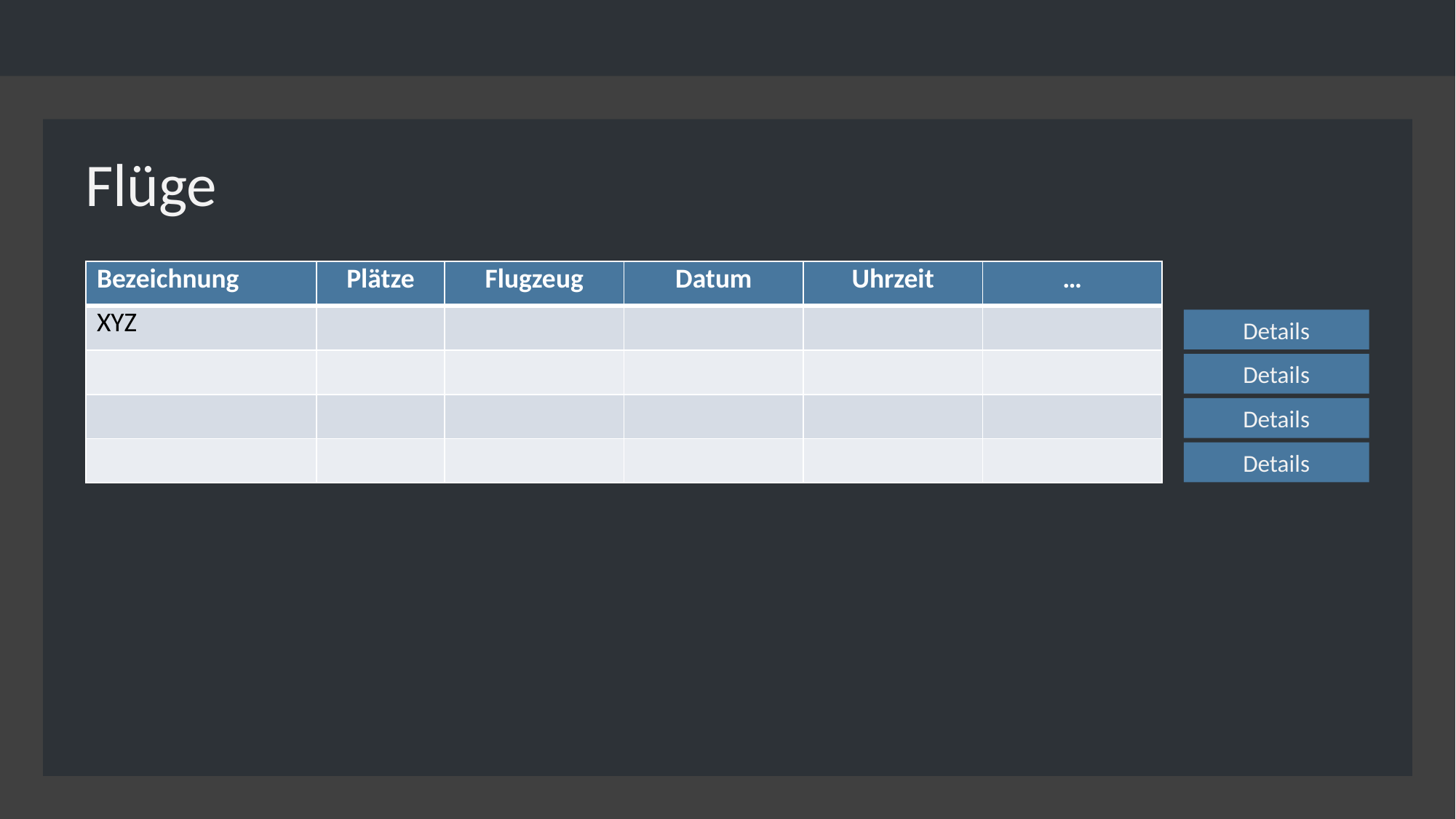

Flüge
| Bezeichnung | Plätze | Flugzeug | Datum | Uhrzeit | … |
| --- | --- | --- | --- | --- | --- |
| XYZ |  |  |  |  |  |
|  |  |  |  |  |  |
|  |  |  |  |  |  |
|  |  |  |  |  |  |
Details
Details
Details
Details